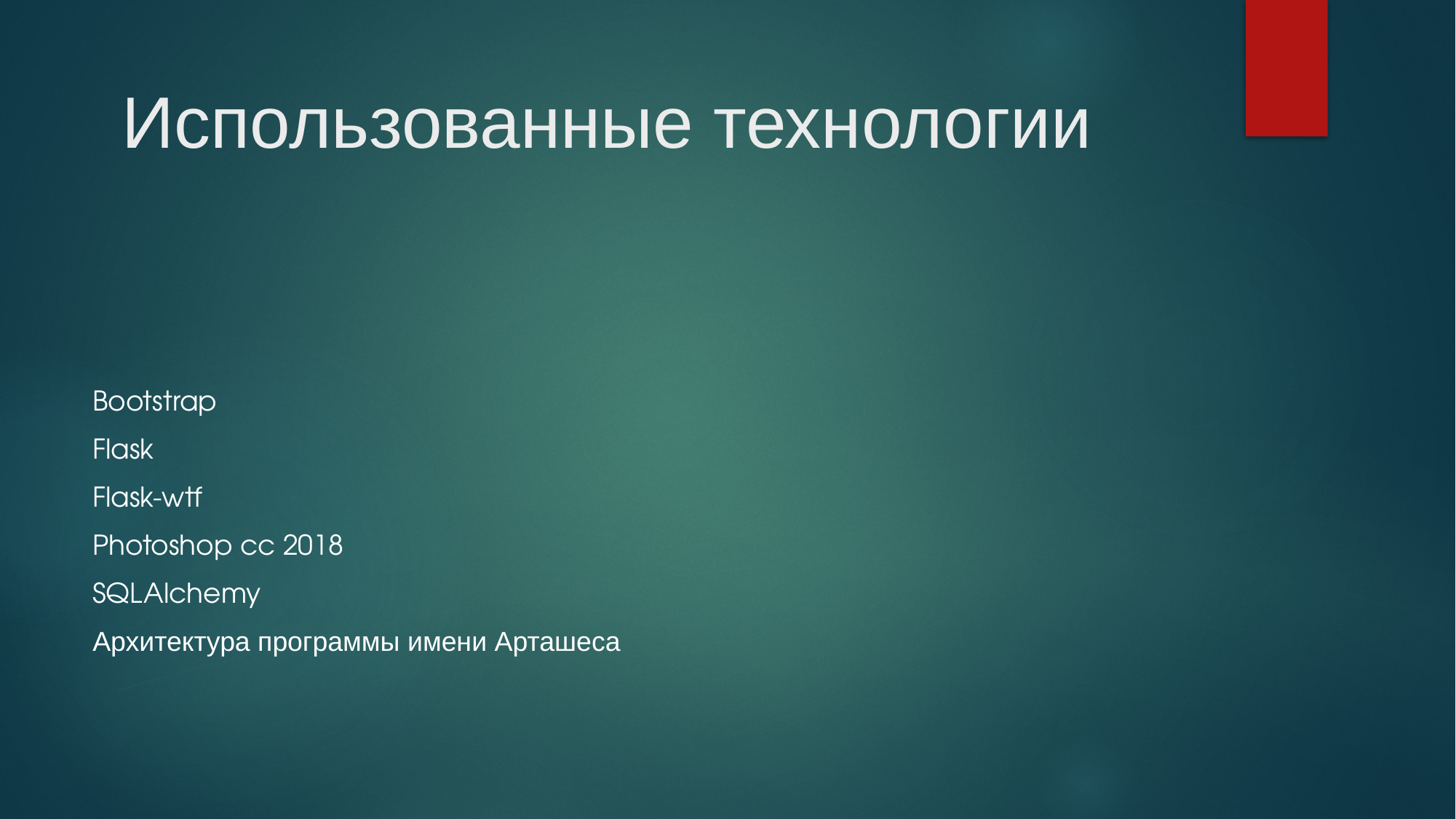

# Использованные технологии
Bootstrap
Flask
Flask-wtf
Photoshop cc 2018
SQLAlchemy
Архитектура программы имени Арташеса